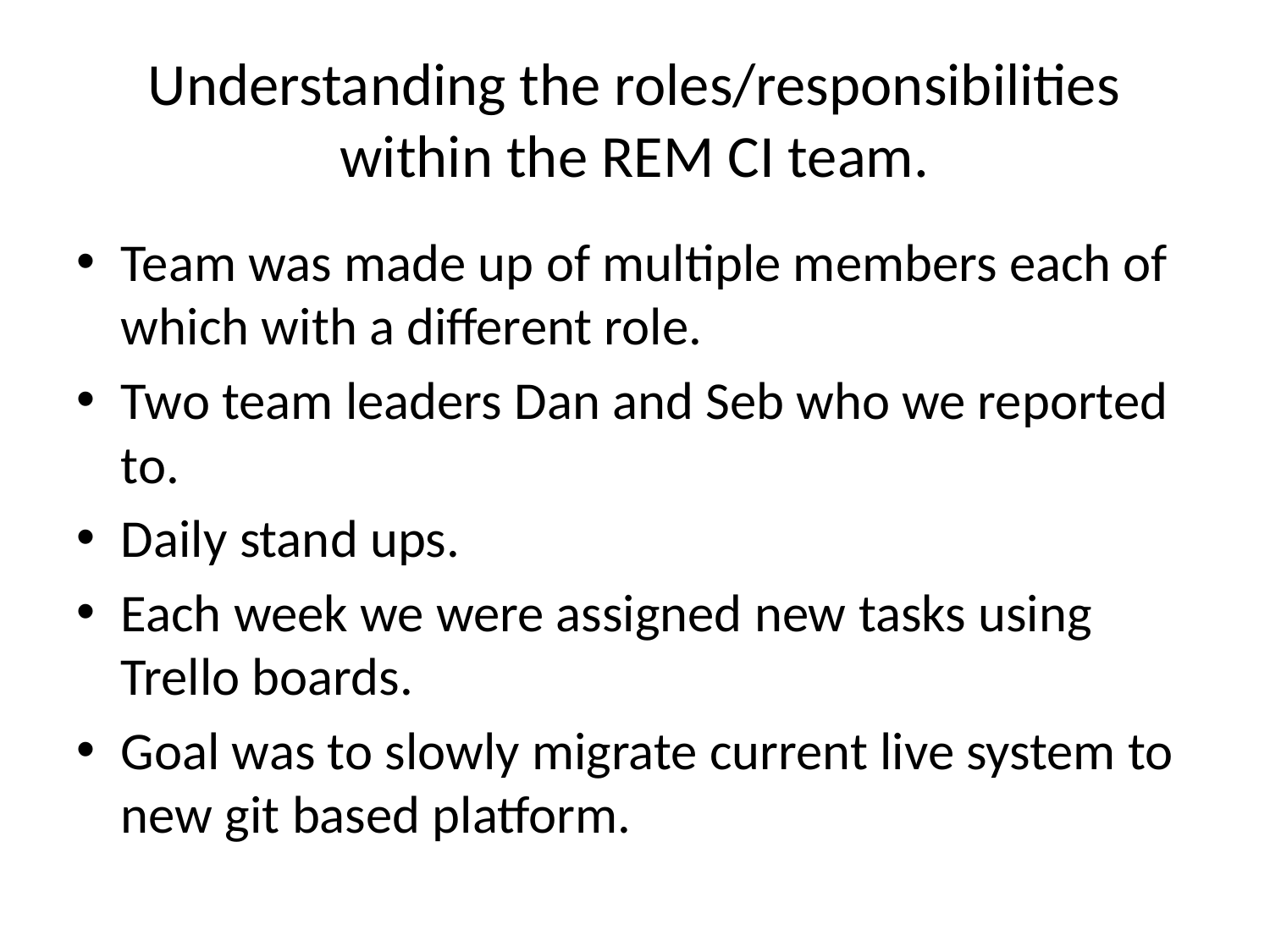

# Understanding the roles/responsibilities within the REM CI team.
Team was made up of multiple members each of which with a different role.
Two team leaders Dan and Seb who we reported to.
Daily stand ups.
Each week we were assigned new tasks using Trello boards.
Goal was to slowly migrate current live system to new git based platform.